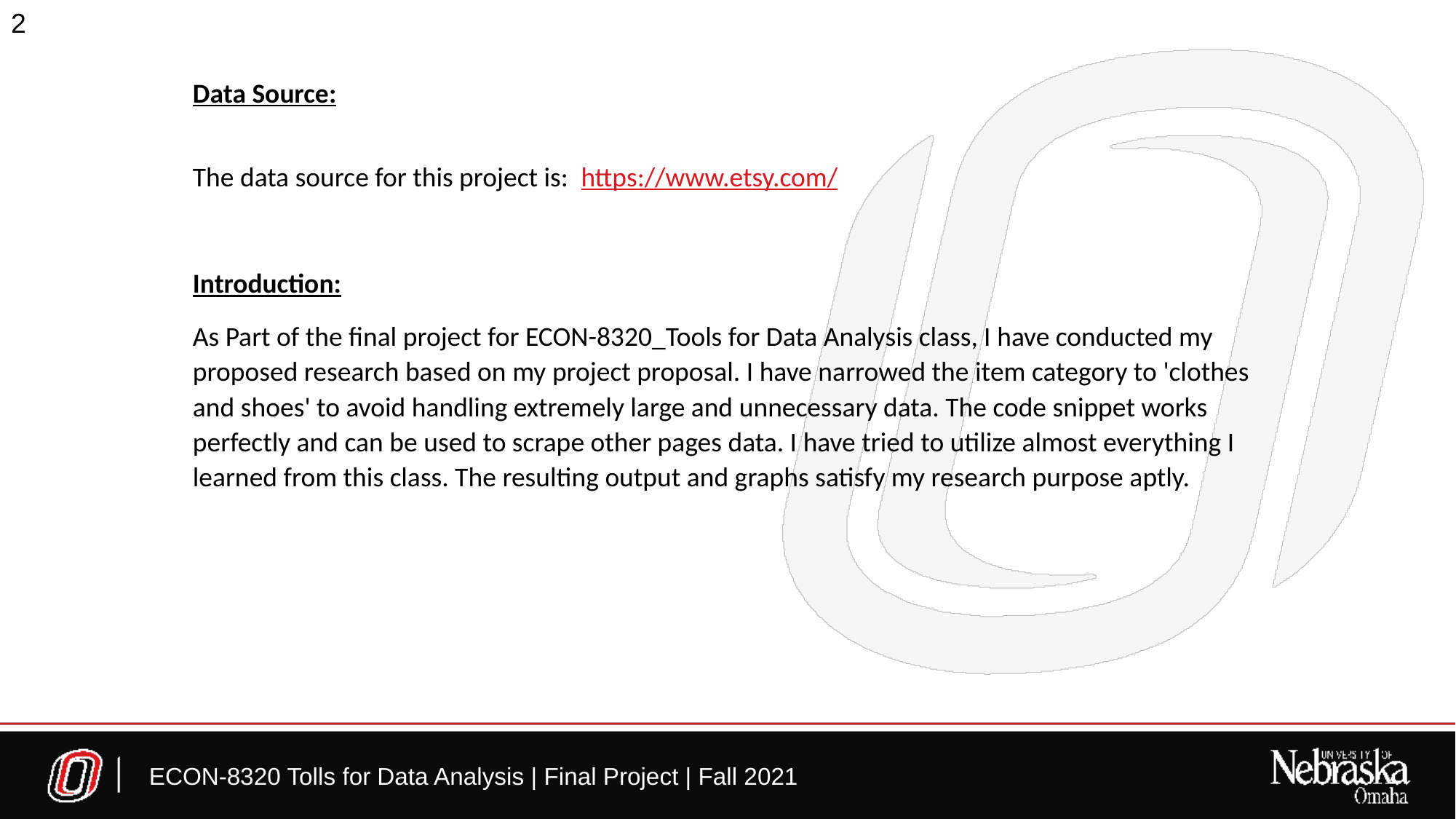

2
Data Source:
The data source for this project is:  https://www.etsy.com/

Introduction:
As Part of the final project for ECON-8320_Tools for Data Analysis class, I have conducted my proposed research based on my project proposal. I have narrowed the item category to 'clothes and shoes' to avoid handling extremely large and unnecessary data. The code snippet works perfectly and can be used to scrape other pages data. I have tried to utilize almost everything I learned from this class. The resulting output and graphs satisfy my research purpose aptly.

ECON-8320 Tolls for Data Analysis | Final Project | Fall 2021